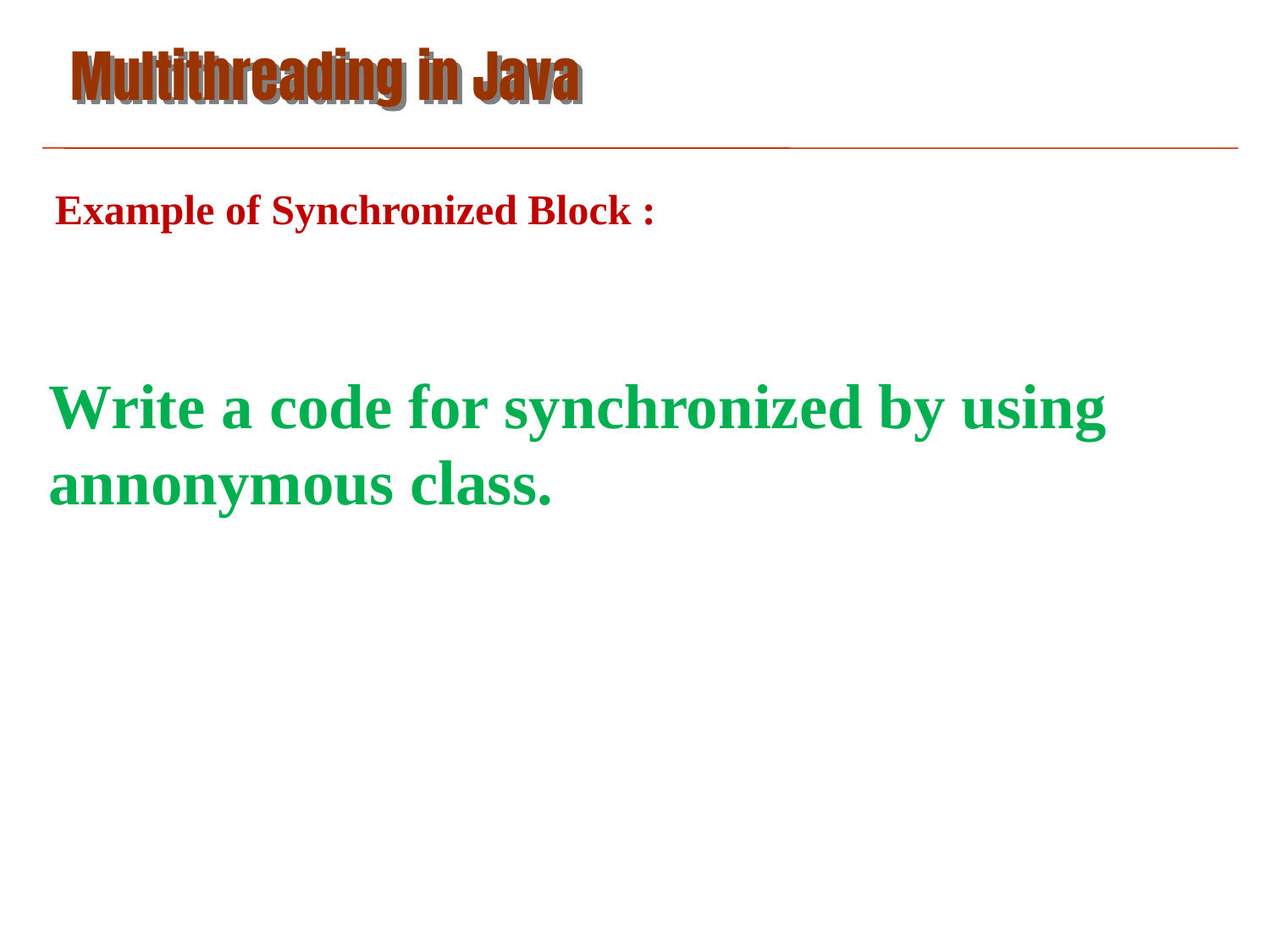

Multithreading in Java

Example of Synchronized Block :

Write a code for synchronized by using annonymous class.